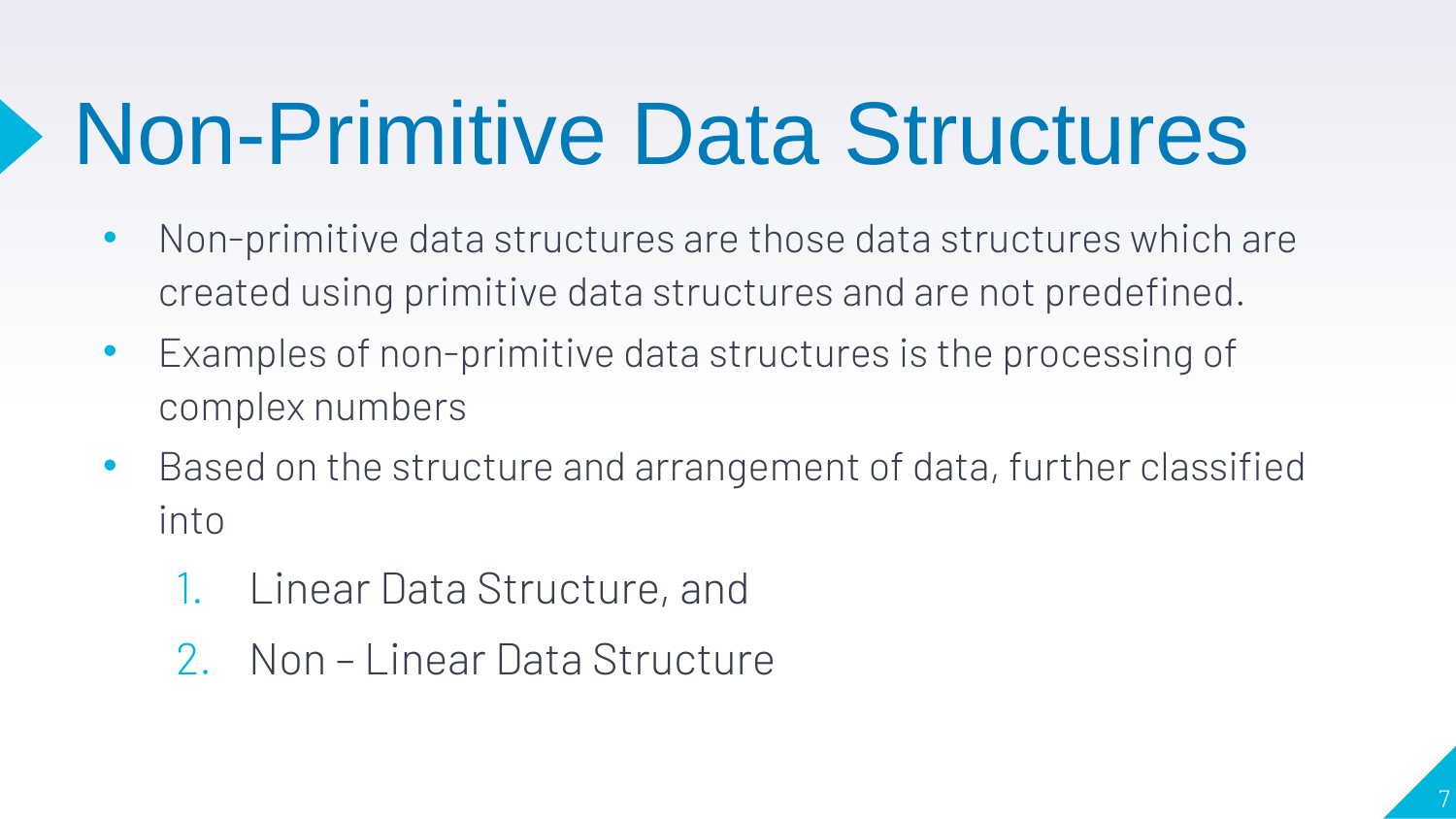

# Non-Primitive Data Structures
Non-primitive data structures are those data structures which are created using primitive data structures and are not predefined.
Examples of non-primitive data structures is the processing of complex numbers
Based on the structure and arrangement of data, further classified into
Linear Data Structure, and
Non – Linear Data Structure

7